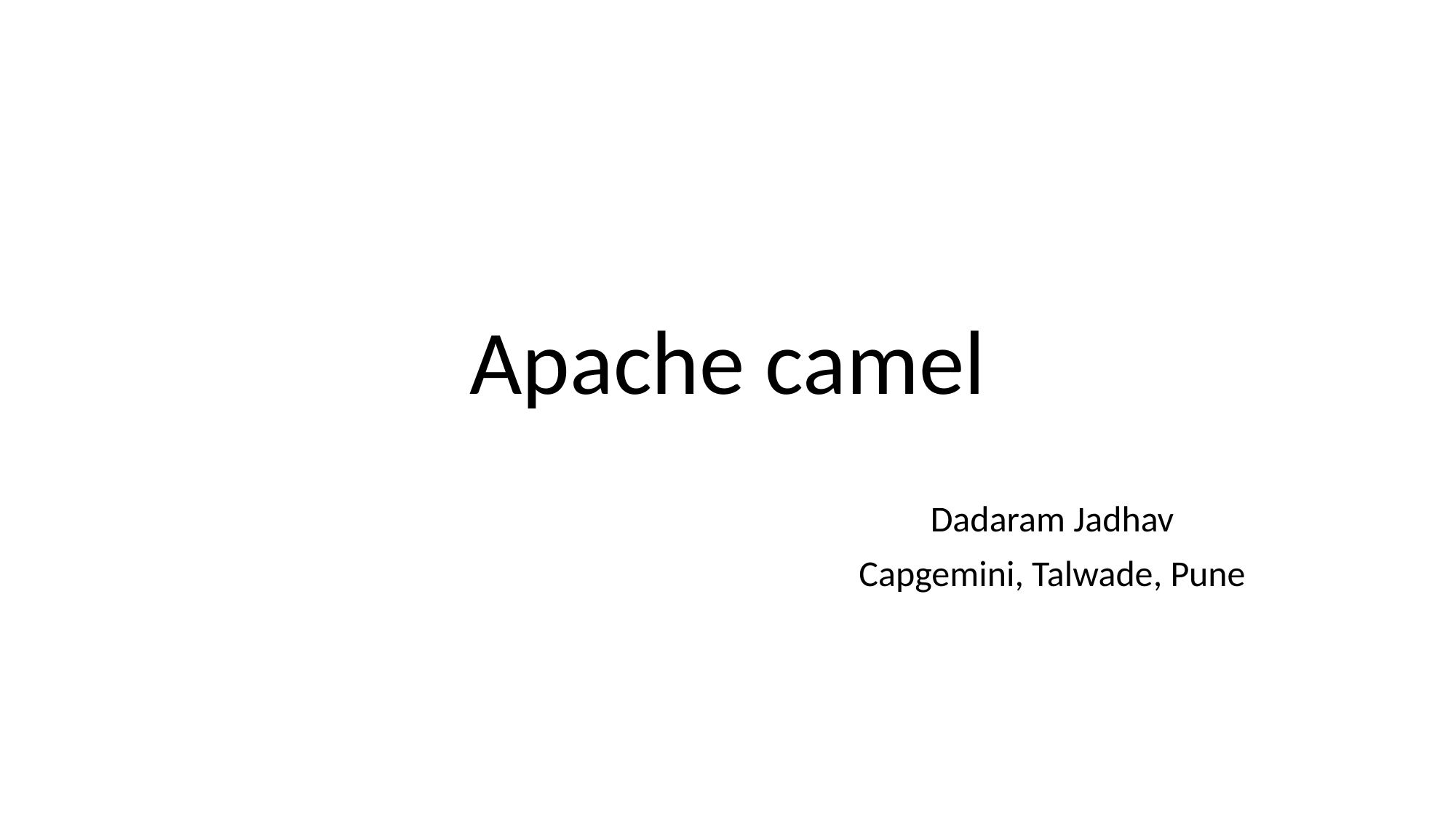

# Apache camel
Dadaram Jadhav
Capgemini, Talwade, Pune